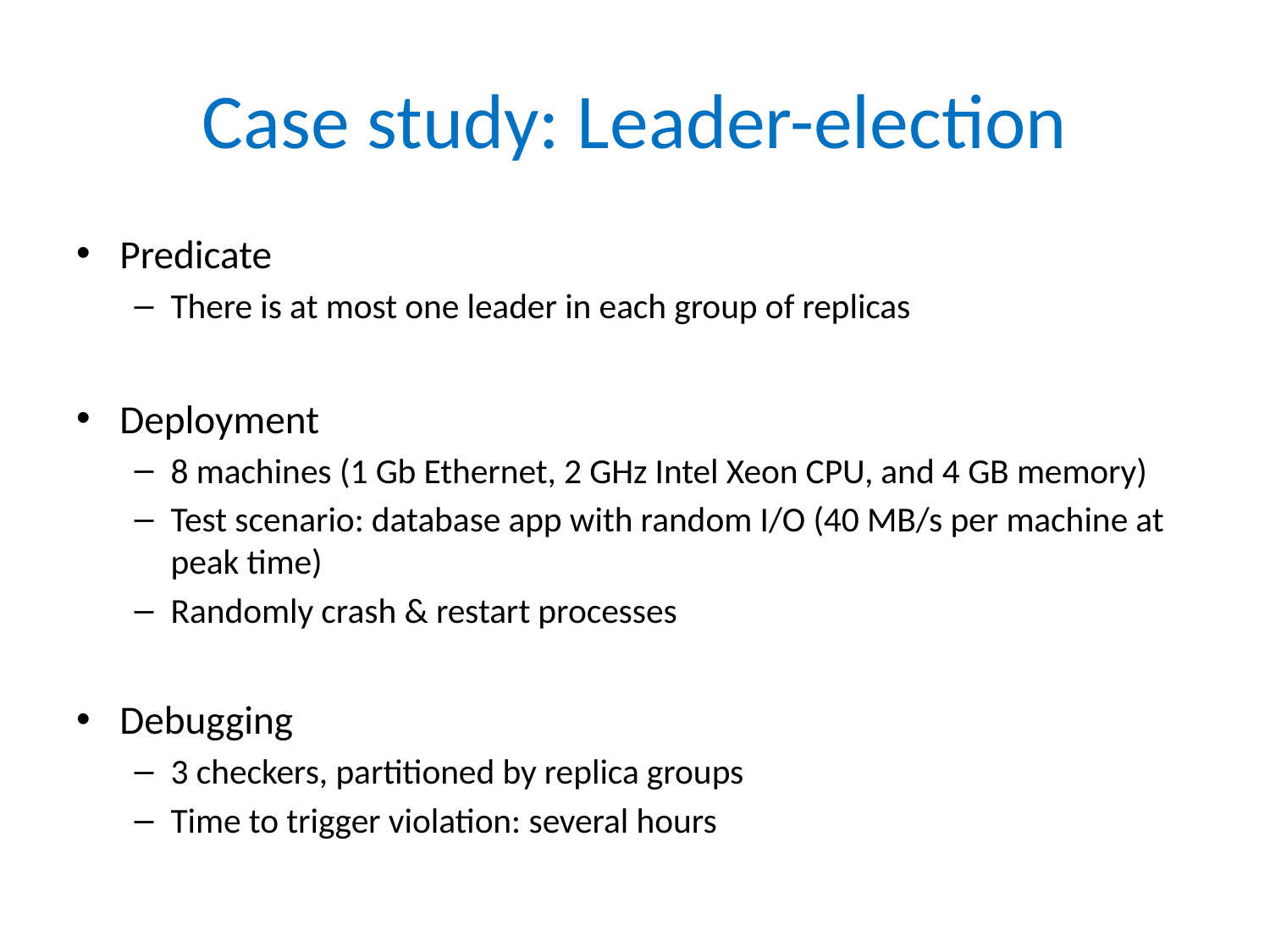

# Case study: Leader-election
Predicate
There is at most one leader in each group of replicas

Deployment
8 machines (1 Gb Ethernet, 2 GHz Intel Xeon CPU, and 4 GB memory)
Test scenario: database app with random I/O (40 MB/s per machine at peak time)
Randomly crash & restart processes

Debugging
3 checkers, partitioned by replica groups
Time to trigger violation: several hours